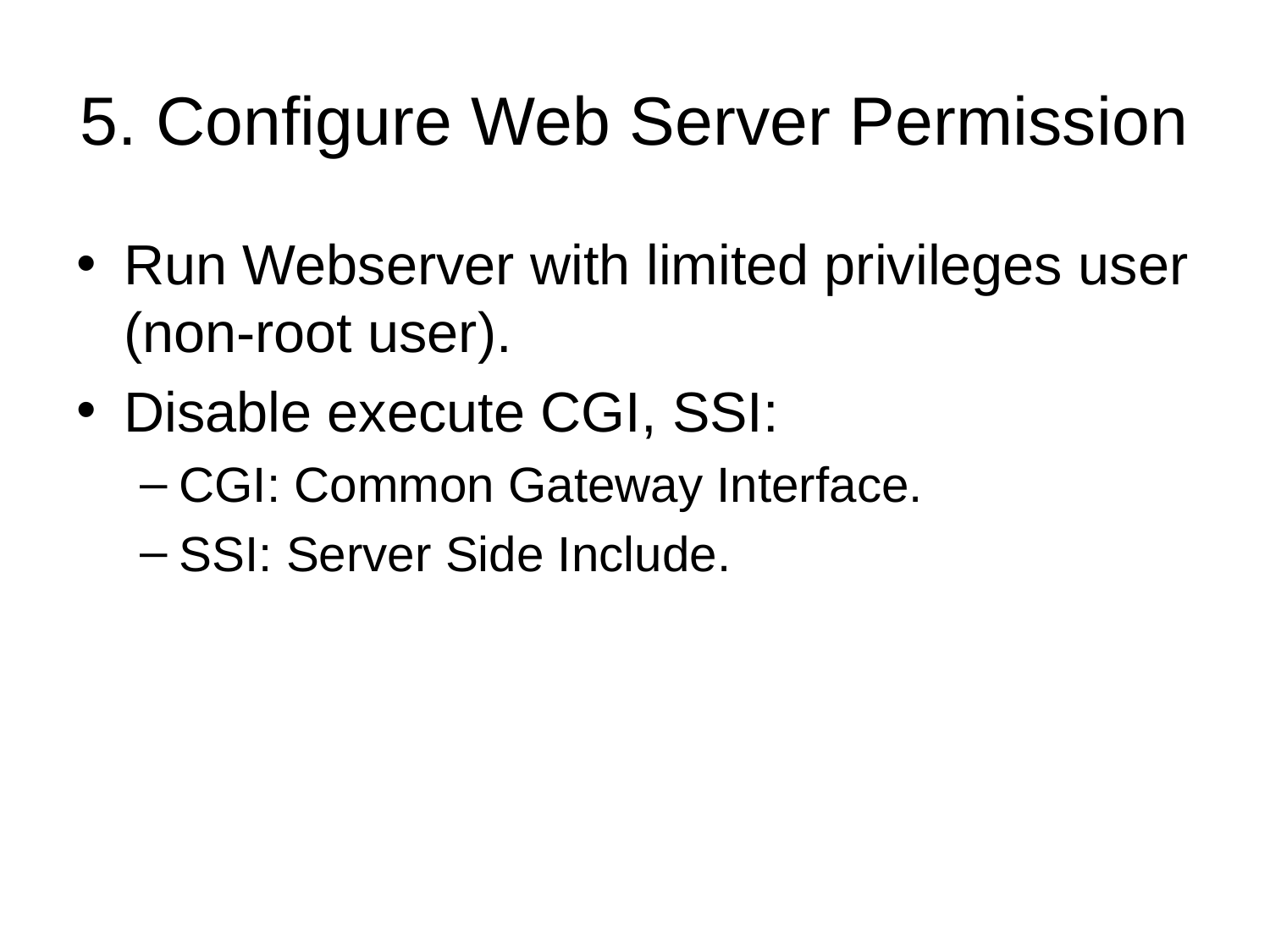

# 5. Configure Web Server Permission
Run Webserver with limited privileges user (non-root user).
Disable execute CGI, SSI:
CGI: Common Gateway Interface.
SSI: Server Side Include.